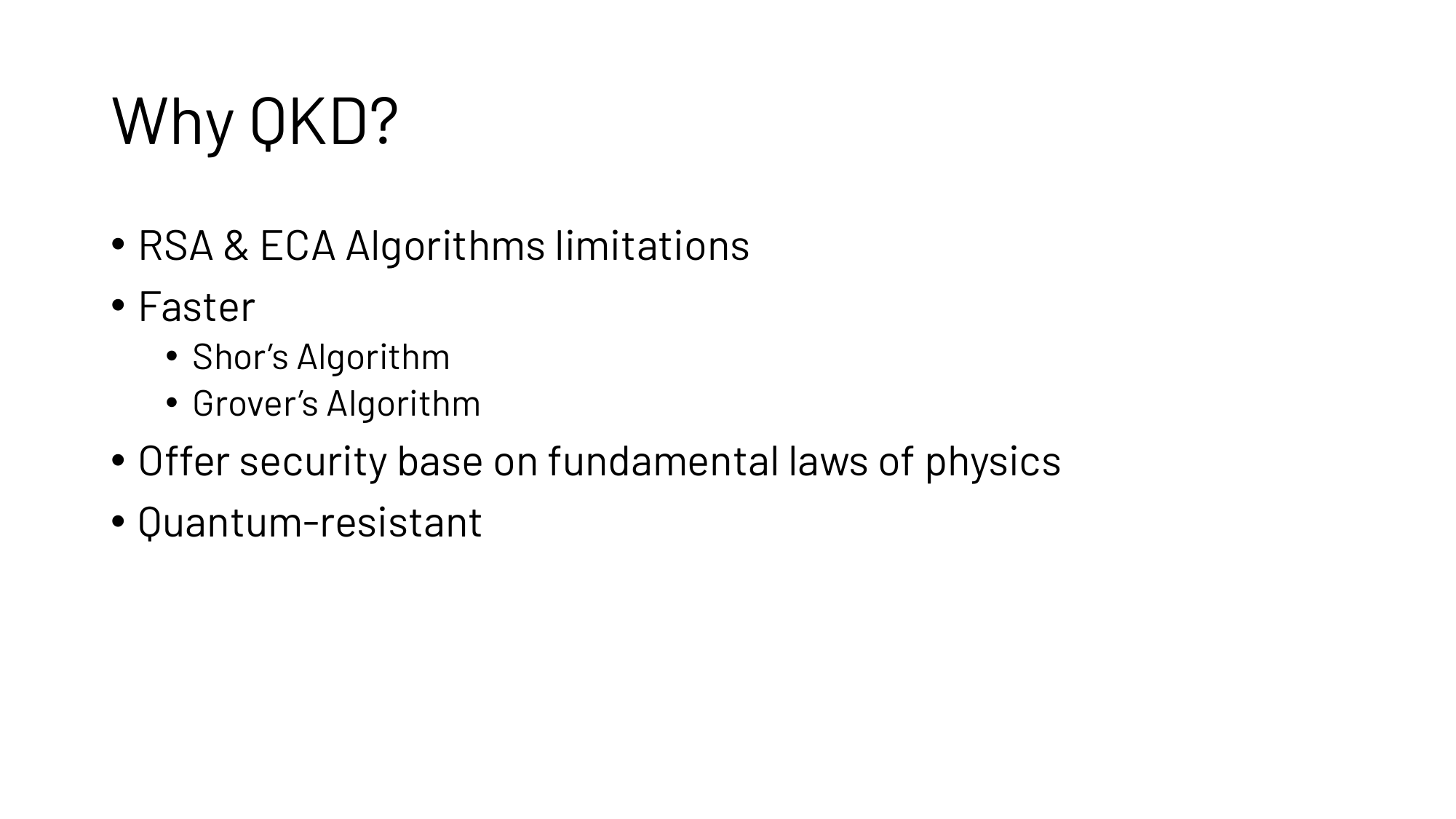

# Why QKD?
RSA & ECA Algorithms limitations
Faster
Shor’s Algorithm
Grover’s Algorithm
Offer security base on fundamental laws of physics
Quantum-resistant